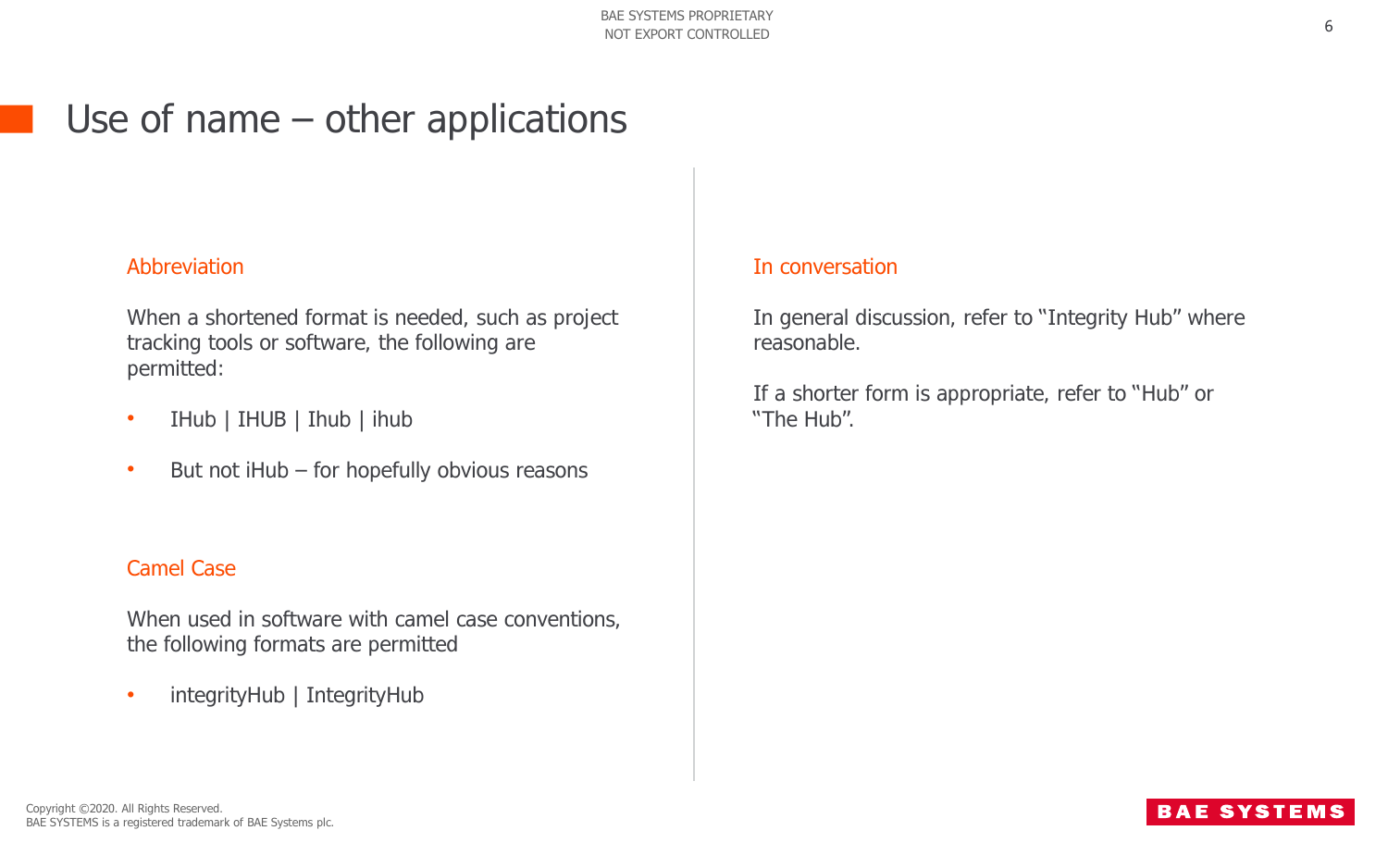

6
# Use of name – other applications
In conversation

In general discussion, refer to “Integrity Hub” where reasonable.

If a shorter form is appropriate, refer to “Hub” or “The Hub”.

Abbreviation

When a shortened format is needed, such as project tracking tools or software, the following are permitted:

IHub | IHUB | Ihub | ihub

But not iHub – for hopefully obvious reasons
Camel Case

When used in software with camel case conventions, the following formats are permitted

integrityHub | IntegrityHub